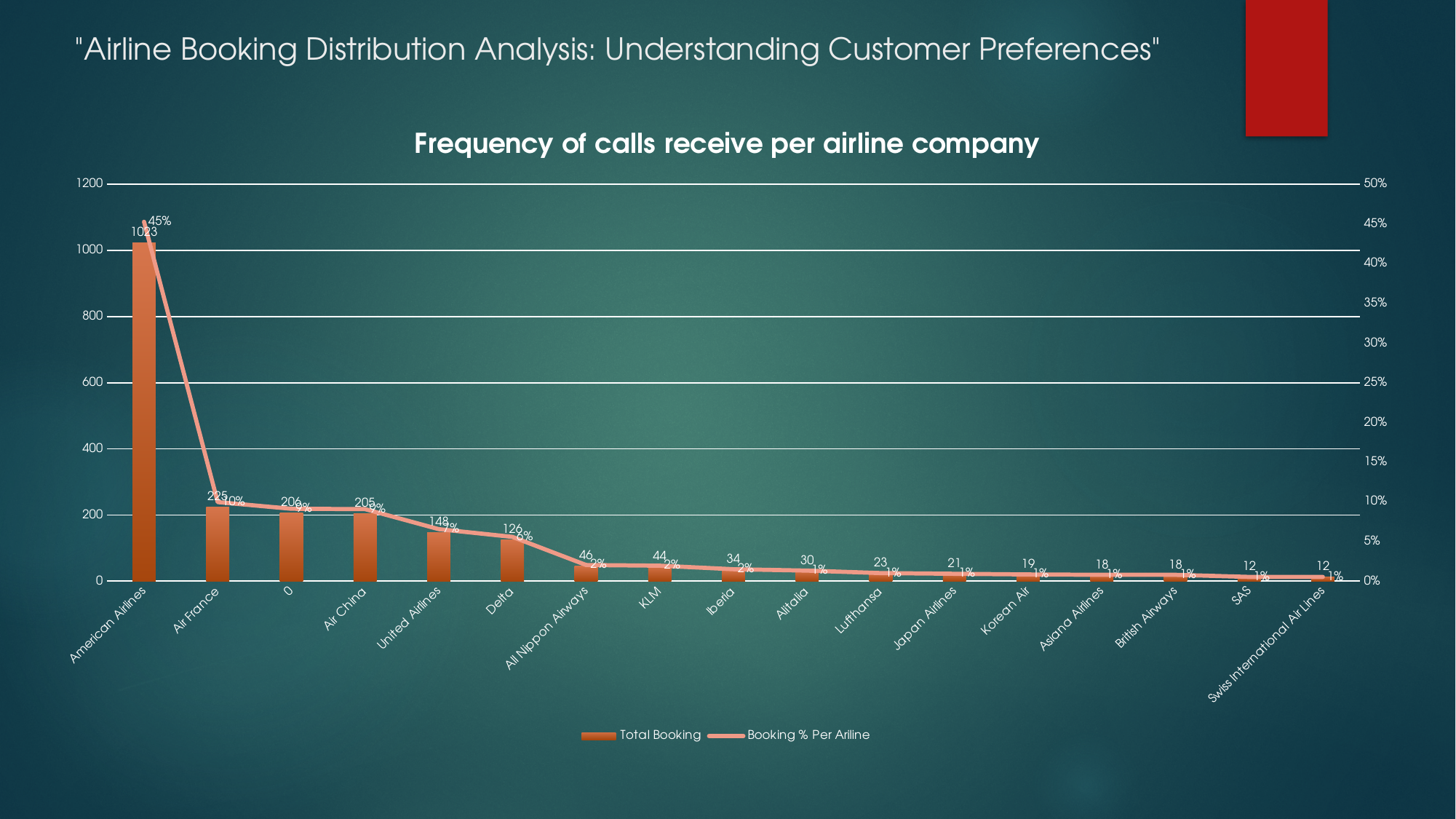

# "Airline Booking Distribution Analysis: Understanding Customer Preferences"

### Chart: Frequency of calls receive per airline company

| Category | Total Booking | Booking % Per Ariline  |
|---|---|---|
| American Airlines | 1023.0 | 0.45285524568393093 |
| Air France | 225.0 | 0.099601593625498 |
| 0 | 206.0 | 0.09119079238601151 |
| Air China | 205.0 | 0.09074811863656485 |
| United Airlines | 148.0 | 0.06551571491810536 |
| Delta | 126.0 | 0.055776892430278883 |
| All Nippon Airways | 46.0 | 0.02036299247454626 |
| KLM | 44.0 | 0.019477644975652943 |
| Iberia | 34.0 | 0.015050907481186366 |
| Alitalia | 30.0 | 0.013280212483399735 |
| Lufthansa | 23.0 | 0.01018149623727313 |
| Japan Airlines | 21.0 | 0.009296148738379814 |
| Korean Air | 19.0 | 0.008410801239486499 |
| Asiana Airlines | 18.0 | 0.00796812749003984 |
| British Airways | 18.0 | 0.00796812749003984 |
| SAS | 12.0 | 0.005312084993359893 |
| Swiss International Air Lines | 12.0 | 0.005312084993359893 |